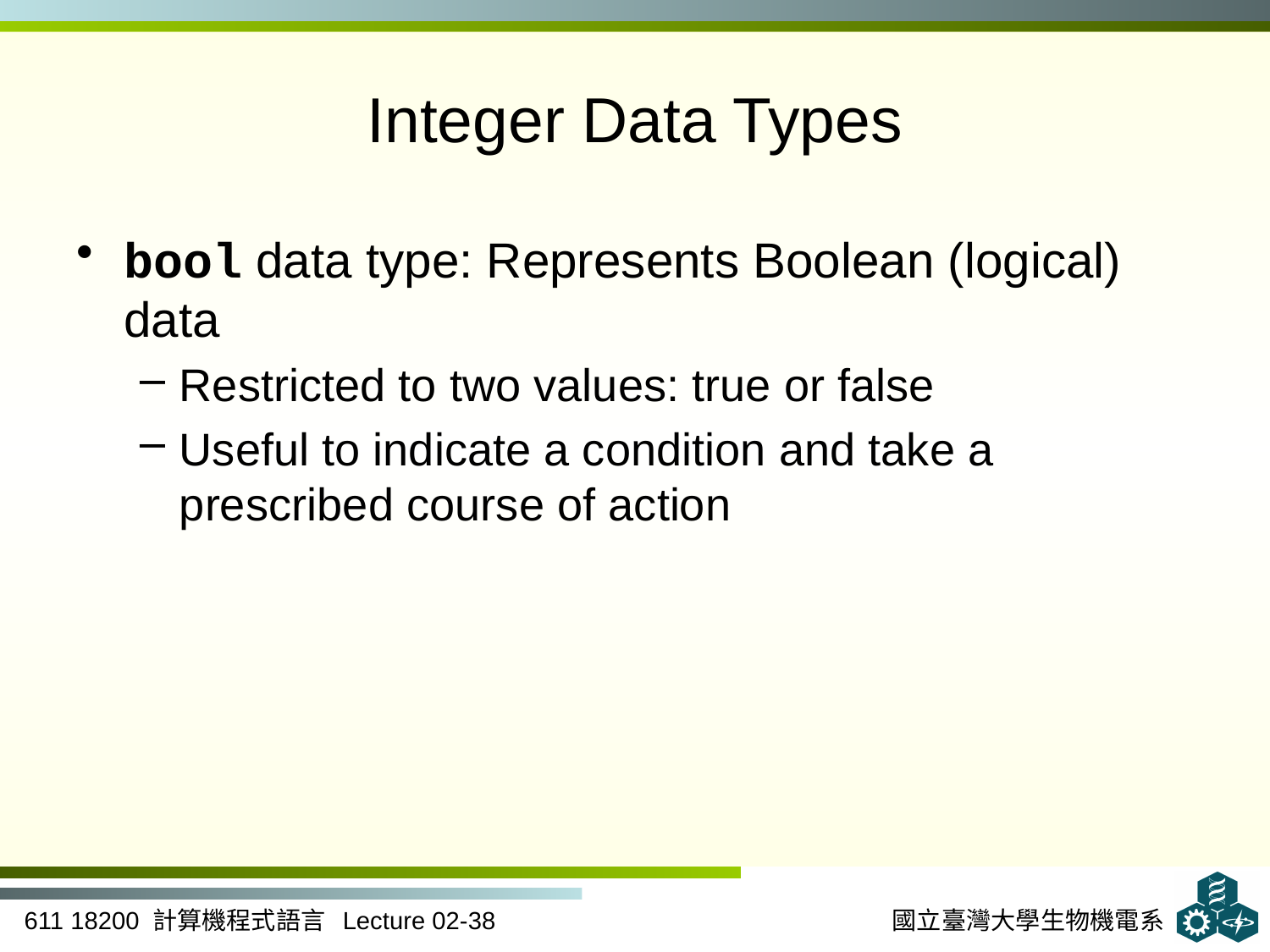

# Integer Data Types
bool data type: Represents Boolean (logical) data
Restricted to two values: true or false
Useful to indicate a condition and take a prescribed course of action